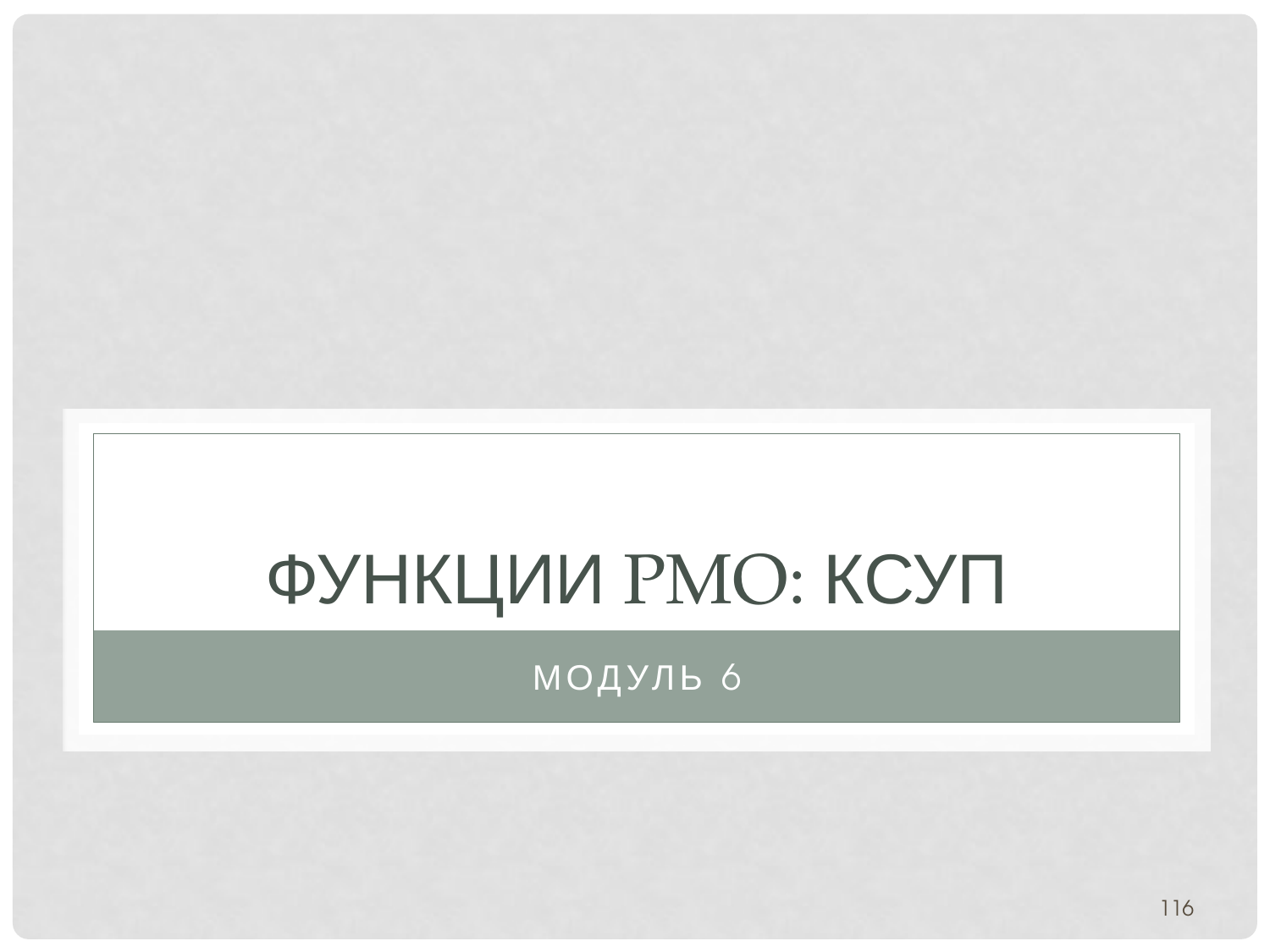

# ФУНКЦИИ PMO: КСУП
МОДУЛЬ 6
116